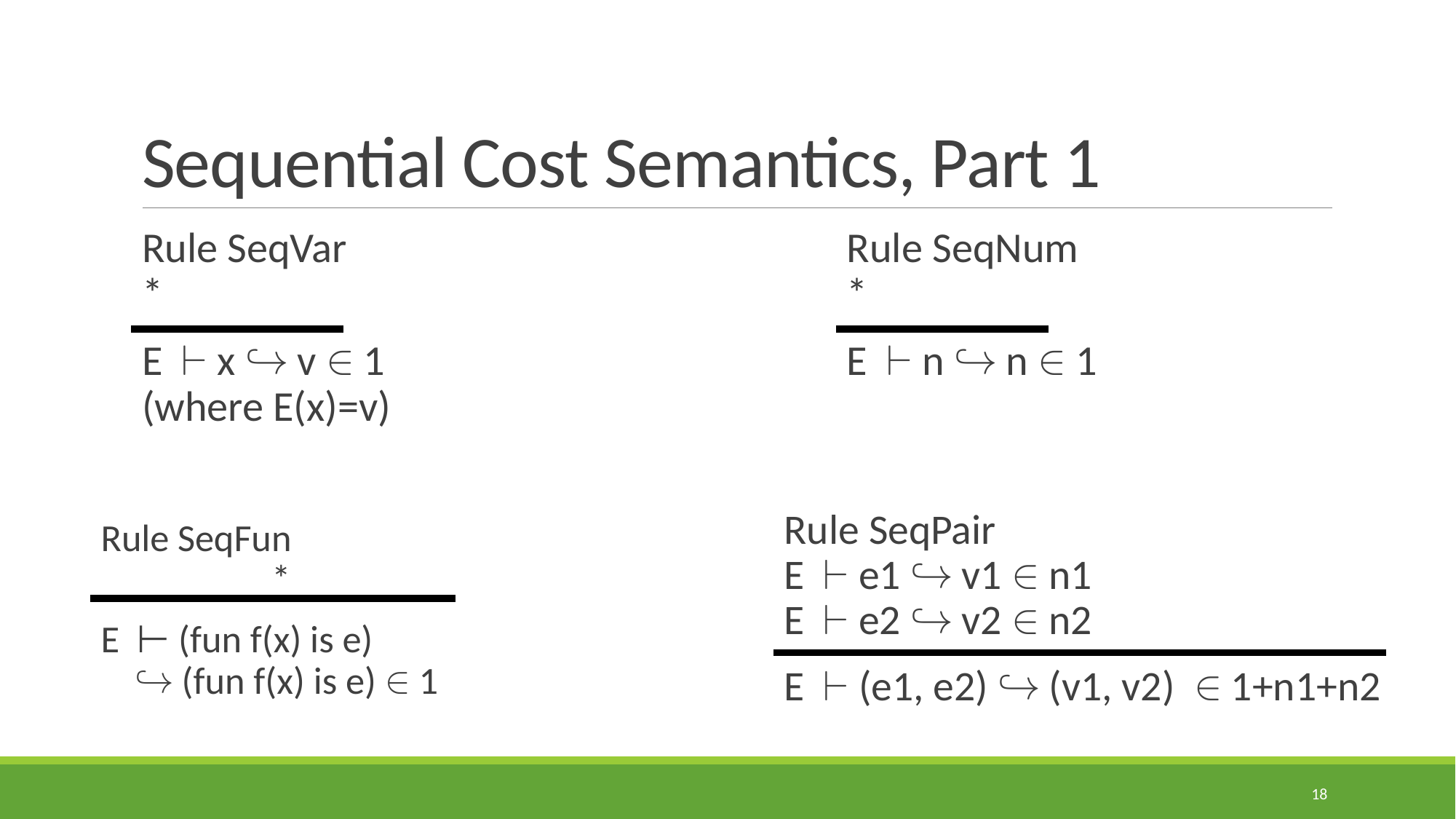

# Sequential Cost Semantics, Part 1
Rule SeqVar
*
E  ⊢ x ↪ v ∈ 1
(where E(x)=v)
Rule SeqNum
*
E  ⊢ n ↪ n ∈ 1
Rule SeqPair
E  ⊢ e1 ↪ v1 ∈ n1
E  ⊢ e2 ↪ v2 ∈ n2
E  ⊢ (e1, e2) ↪ (v1, v2)  ∈ 1+n1+n2
Rule SeqFun
                    *
E  ⊢ (fun f(x) is e)
    ↪ (fun f(x) is e) ∈ 1
18